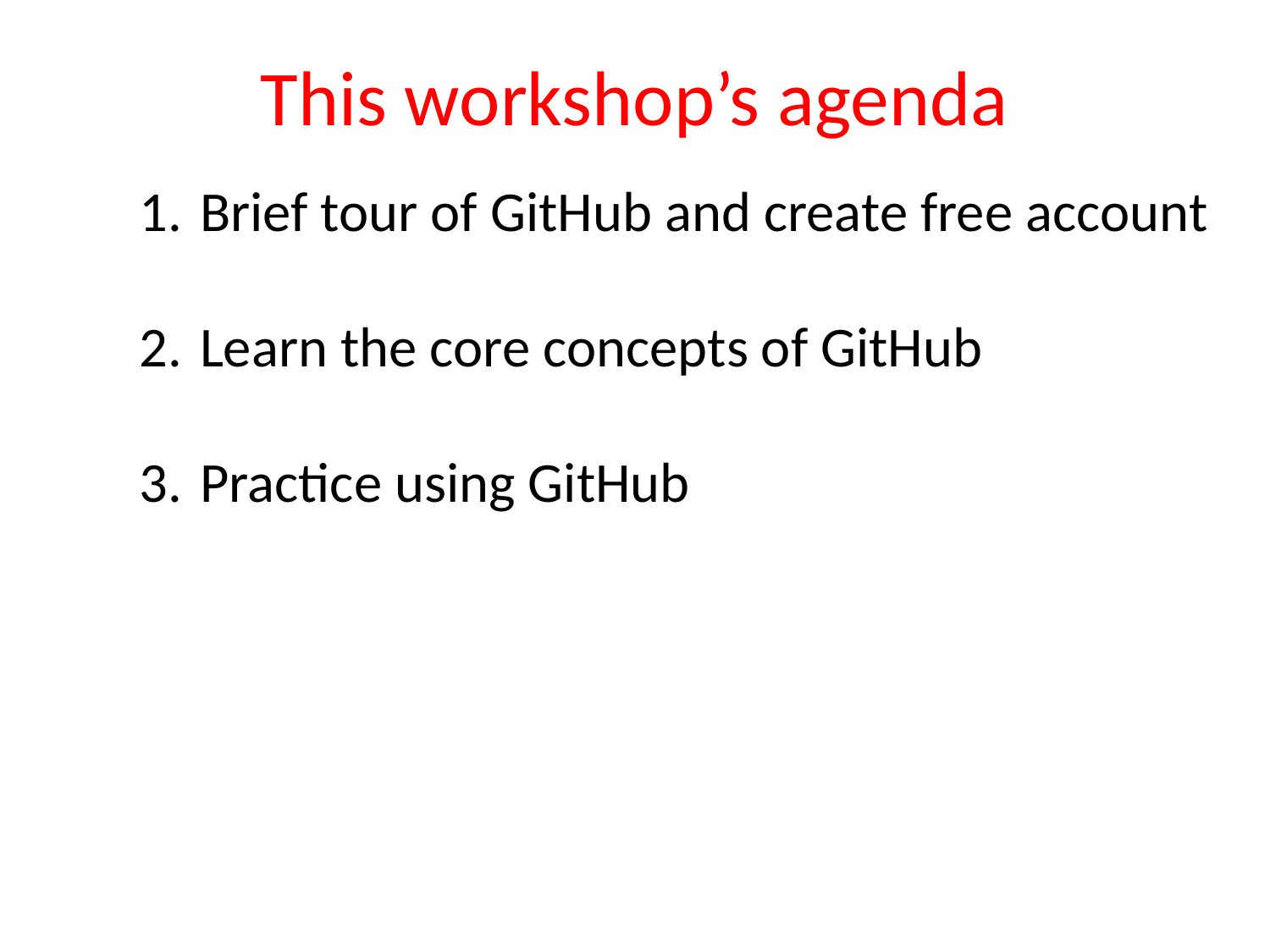

This workshop’s agenda
 Brief tour of GitHub and create free account
 Learn the core concepts of GitHub
 Practice using GitHub